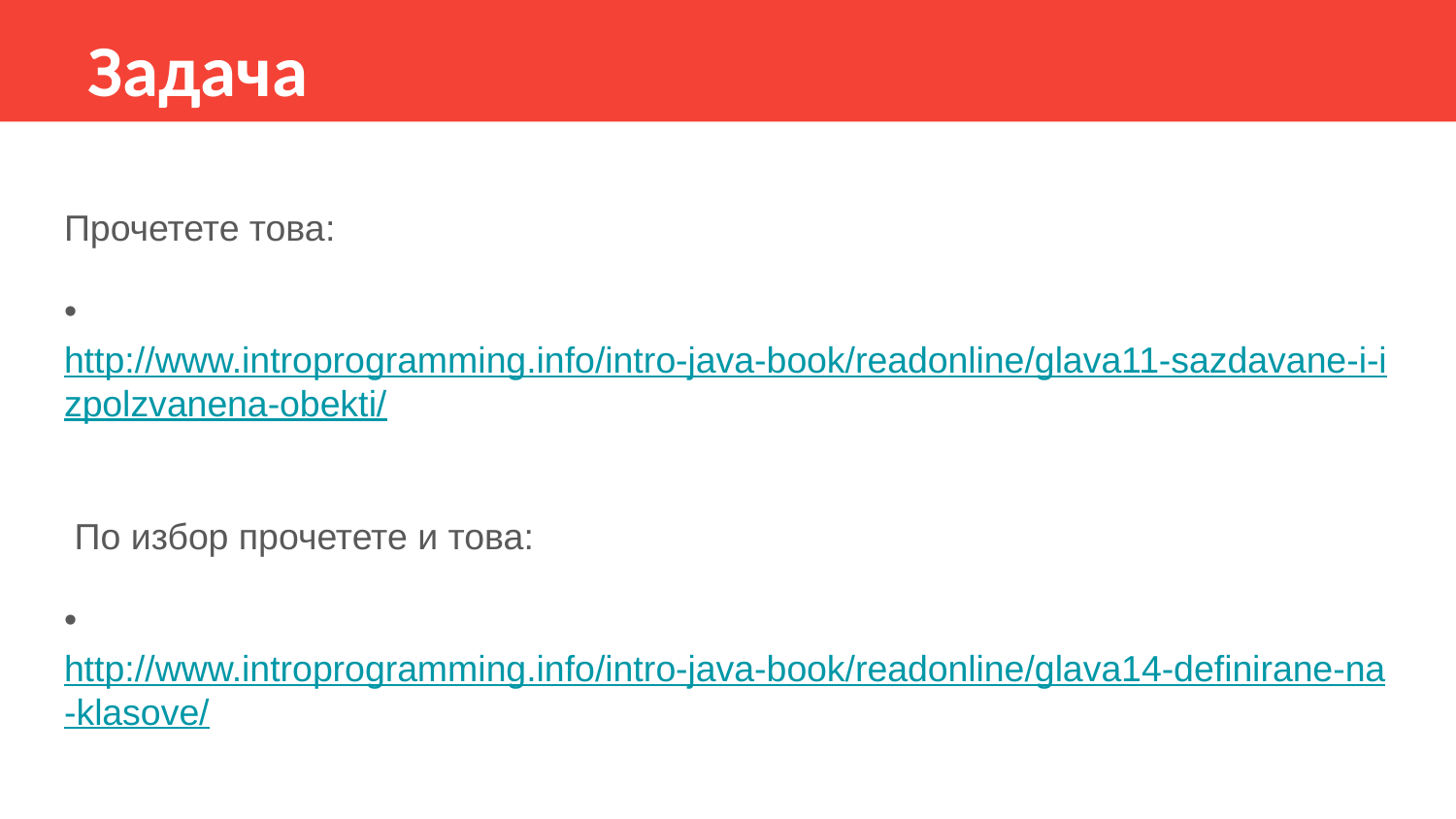

Задача
Прочетете това:
• http://www.introprogramming.info/intro-java-book/readonline/glava11-sazdavane-i-izpolzvanena-obekti/
 По избор прочетете и това:
• http://www.introprogramming.info/intro-java-book/readonline/glava14-definirane-na-klasove/
• Подсказка: ще имате да го прочетете и за следващото домашно